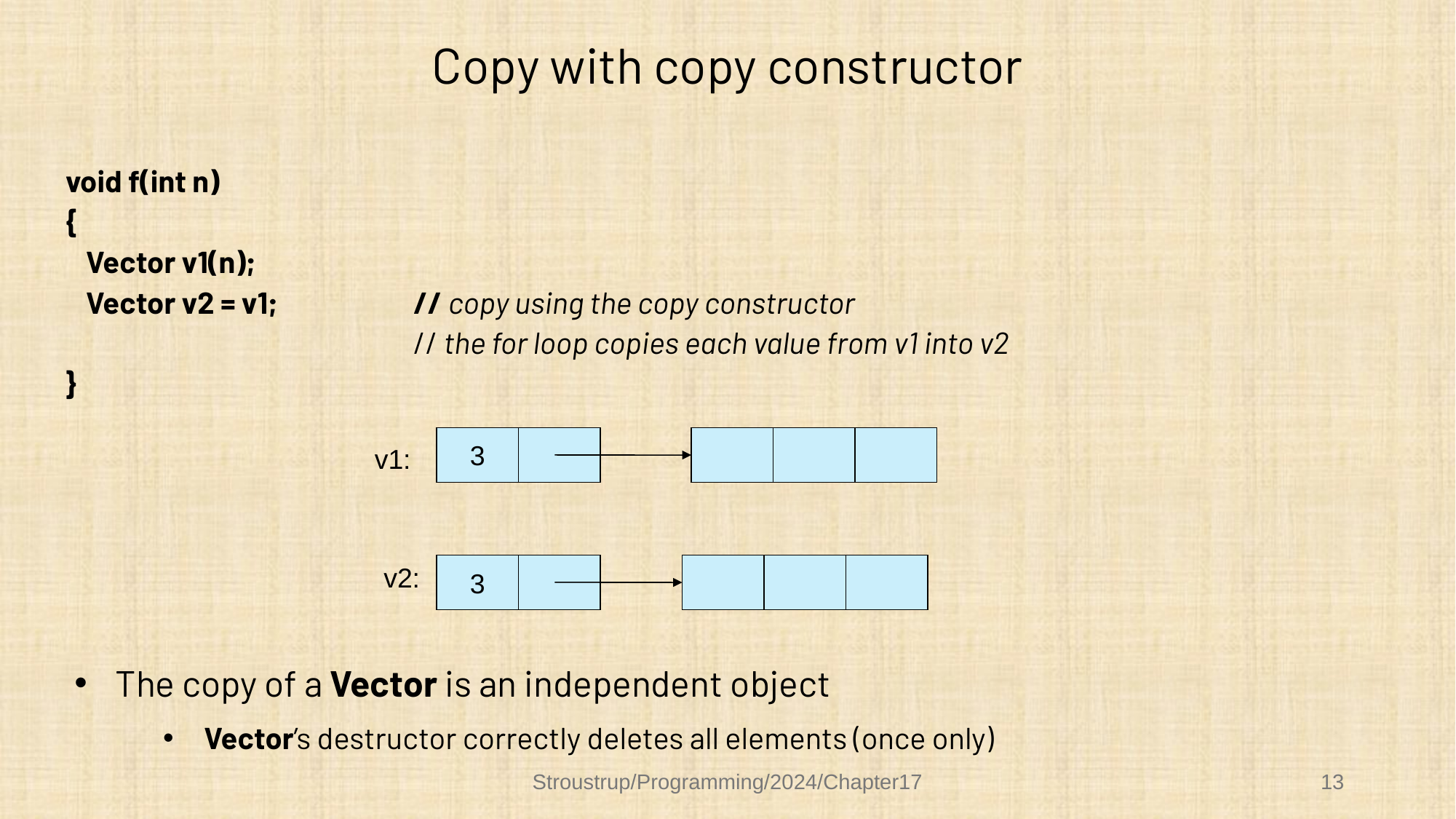

# Copy with copy constructor
void f(int n)
{
	Vector v1(n);
	Vector v2 = v1;		// copy using the copy constructor
				// the for loop copies each value from v1 into v2
}

3

v1:

3

v2:

The copy of a Vector is an independent object
Vector’s destructor correctly deletes all elements (once only)
Stroustrup/Programming/2024/Chapter17
13